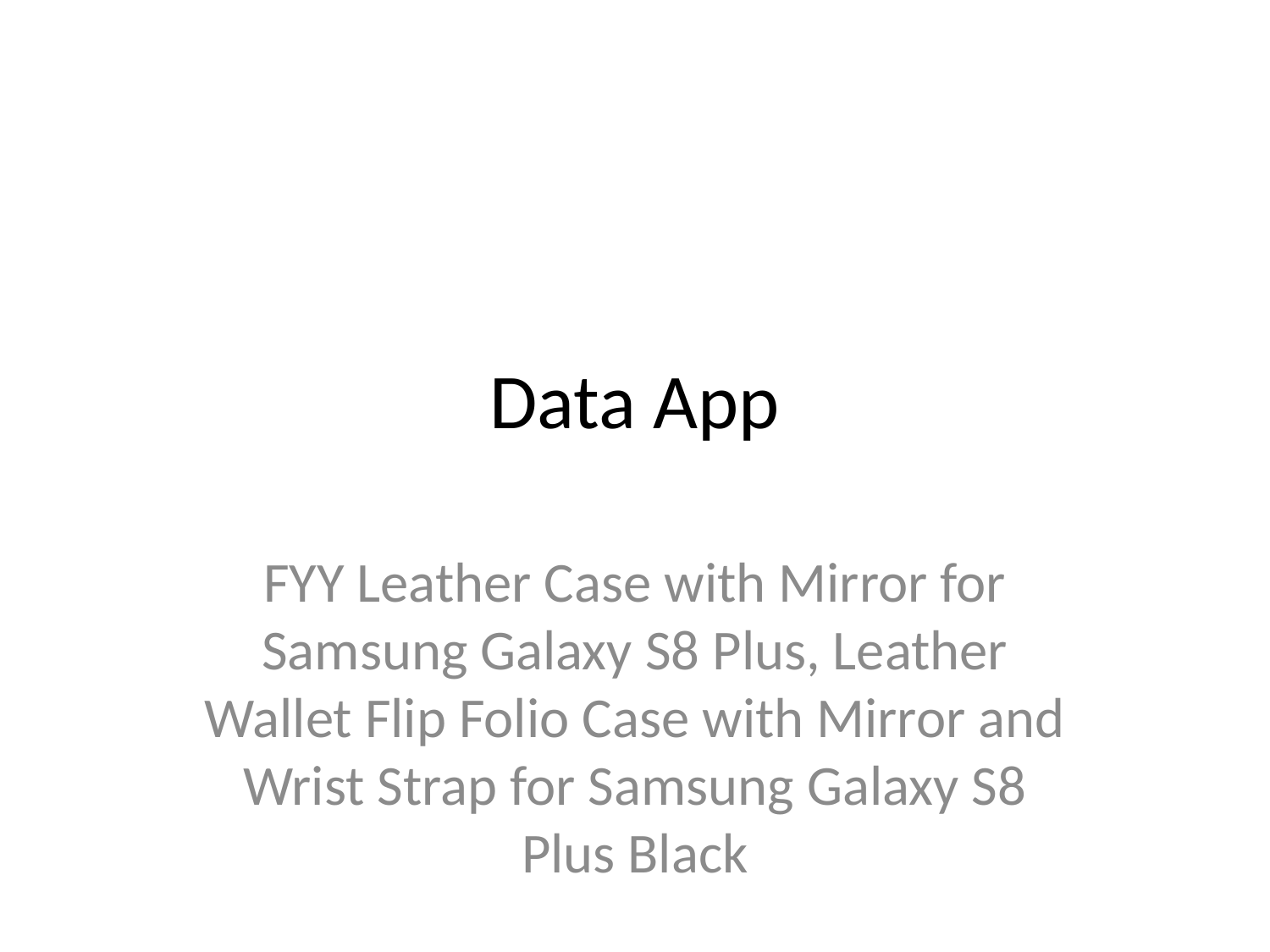

# Data App
FYY Leather Case with Mirror for Samsung Galaxy S8 Plus, Leather Wallet Flip Folio Case with Mirror and Wrist Strap for Samsung Galaxy S8 Plus Black